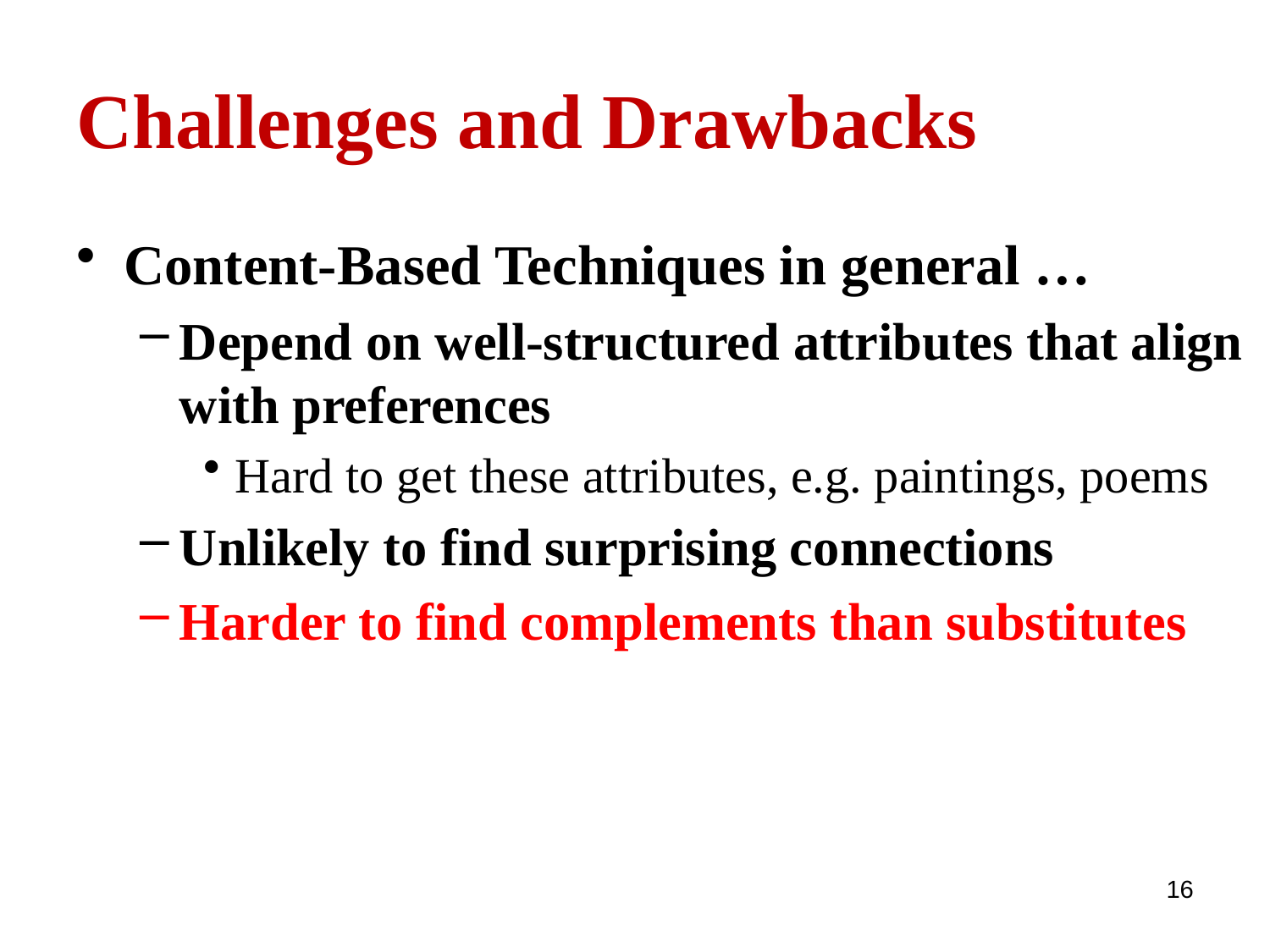

# Challenges and Drawbacks
Content-Based Techniques in general …
Depend on well-structured attributes that align with preferences
Hard to get these attributes, e.g. paintings, poems
Unlikely to find surprising connections
Harder to find complements than substitutes
16